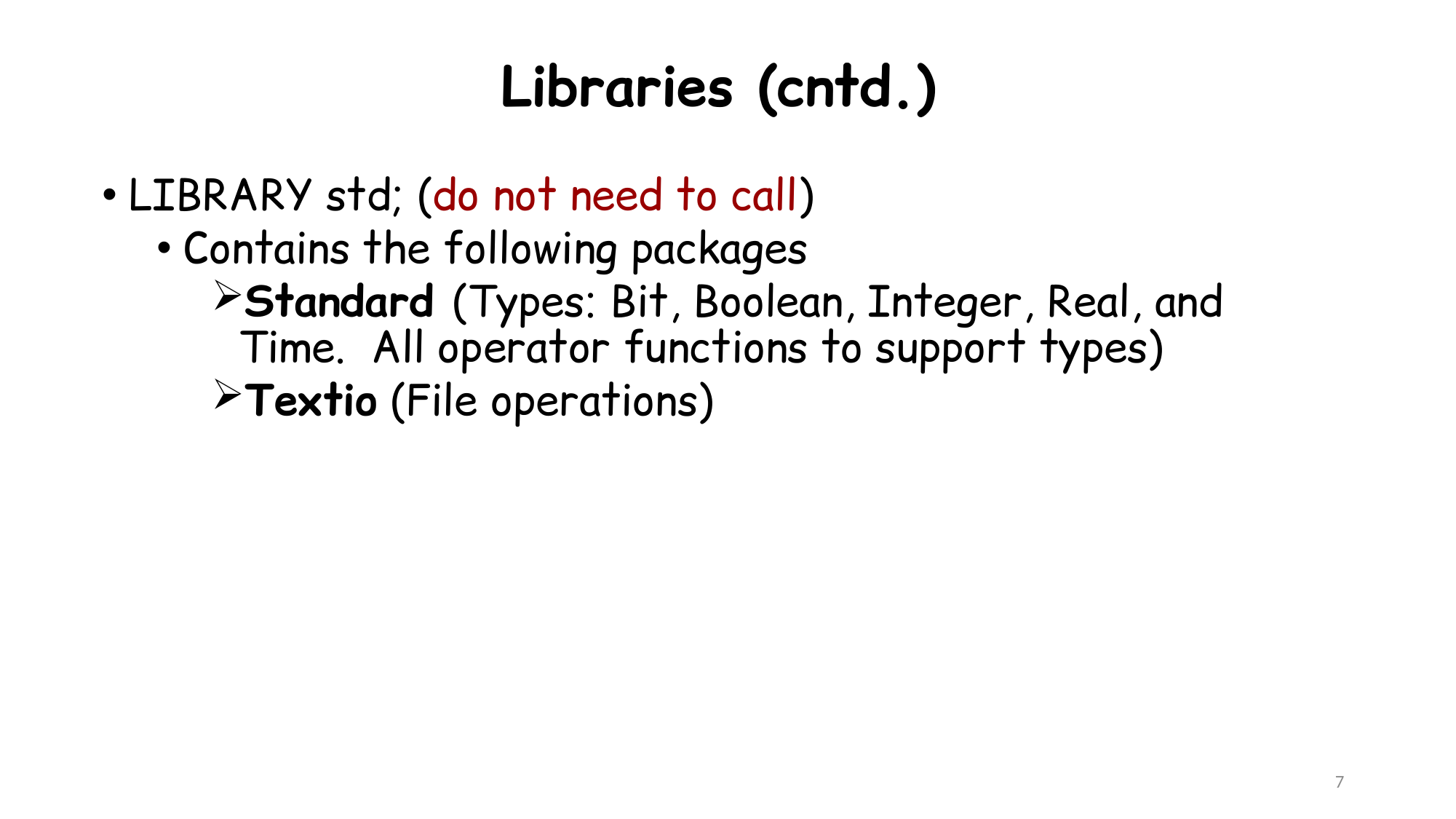

# Libraries (cntd.)
LIBRARY std; (do not need to call)
Contains the following packages
Standard (Types: Bit, Boolean, Integer, Real, and Time.  All operator functions to support types)
Textio (File operations)
7